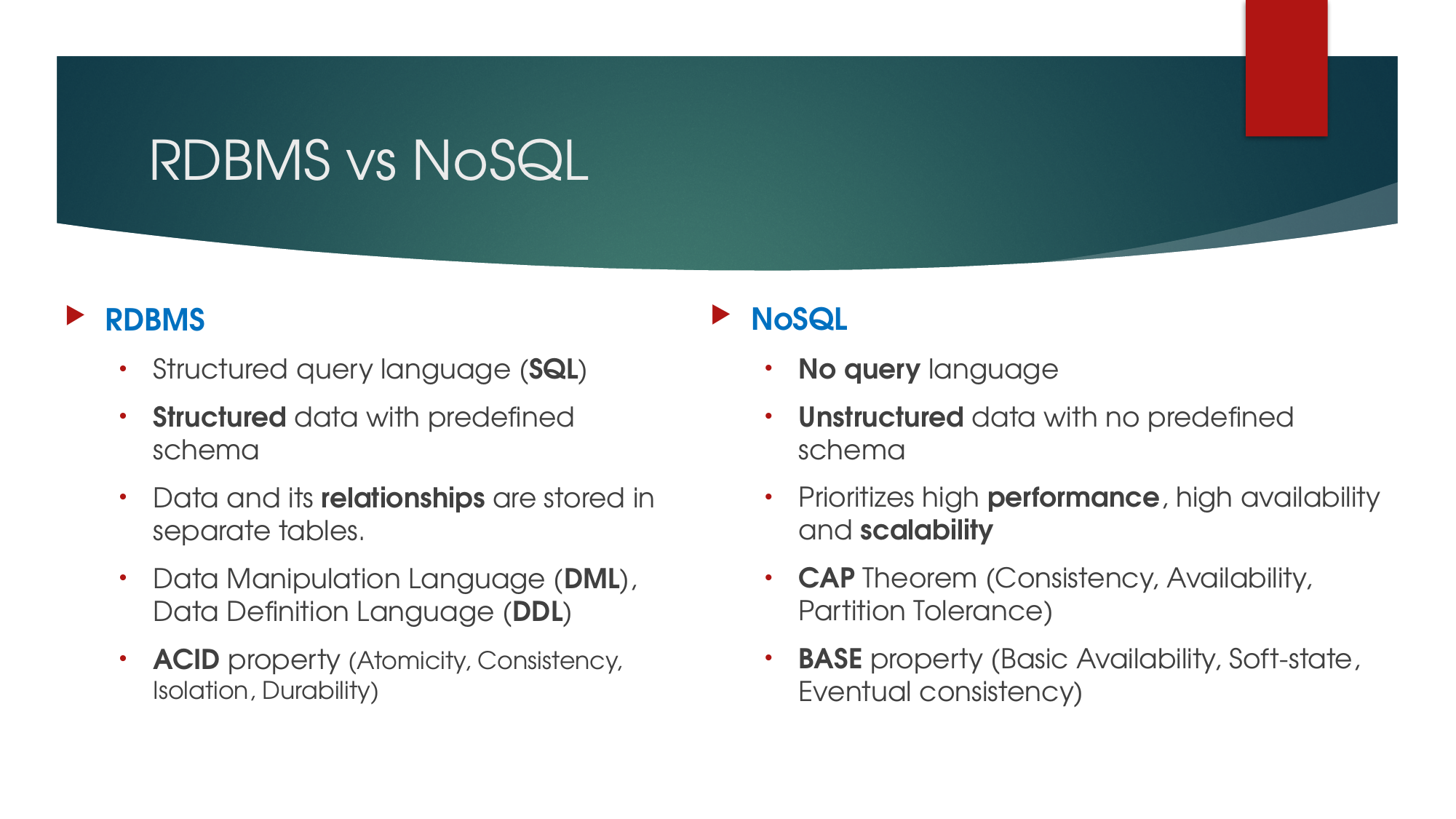

# RDBMS vs NoSQL
NoSQL
No query language
Unstructured data with no predefined schema
Prioritizes high performance, high availability and scalability
CAP Theorem (Consistency, Availability, Partition Tolerance)
BASE property (Basic Availability, Soft-state, Eventual consistency)
RDBMS
Structured query language (SQL)
Structured data with predefined schema
Data and its relationships are stored in separate tables.
Data Manipulation Language (DML), Data Definition Language (DDL)
ACID property (Atomicity, Consistency, Isolation, Durability)